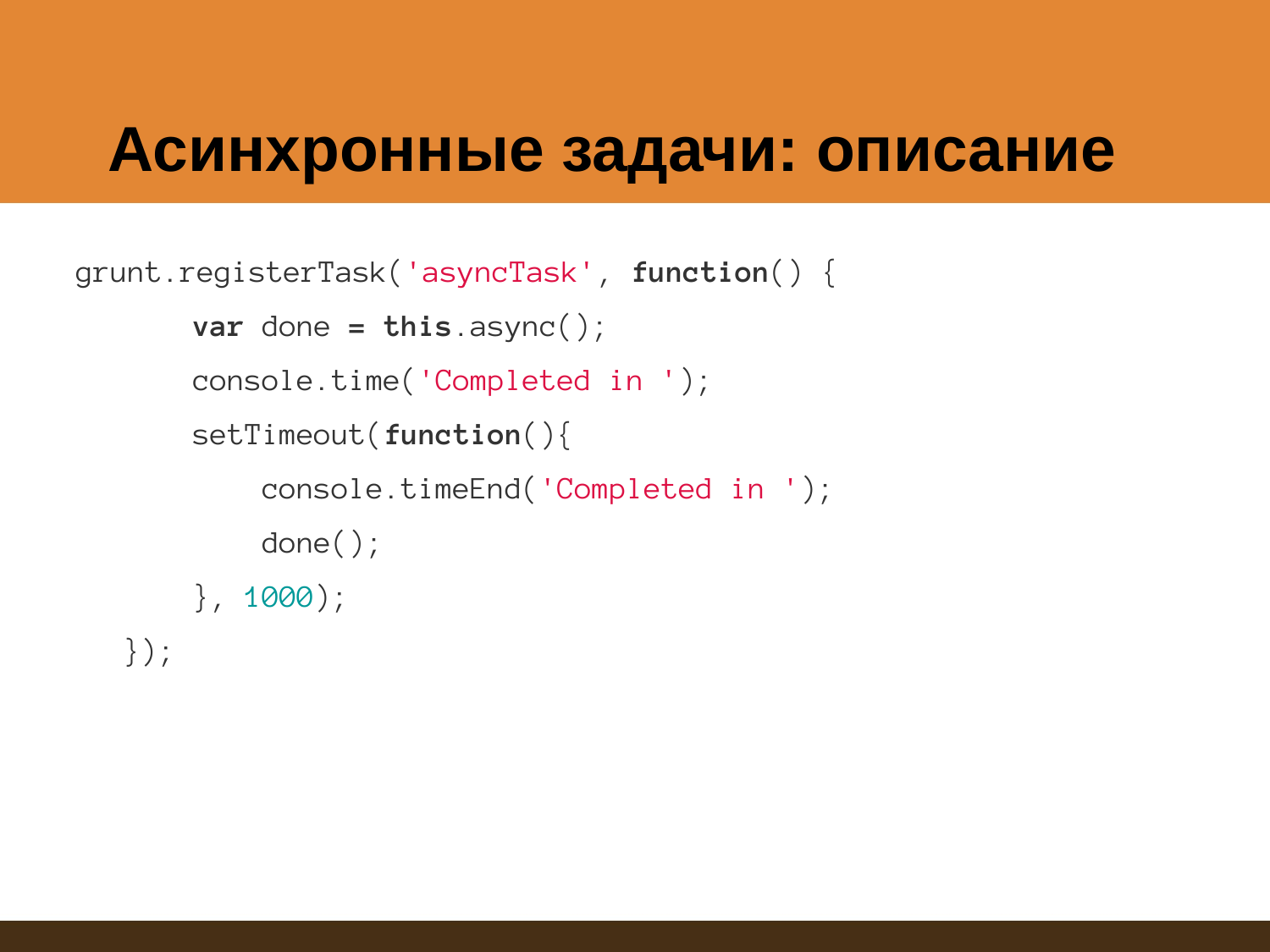

# Асинхронные задачи: описание
grunt.registerTask('asyncTask', function() {
    var done = this.async();
    console.time('Completed in ');
    setTimeout(function(){
        console.timeEnd('Completed in ');
        done();
    }, 1000);
});